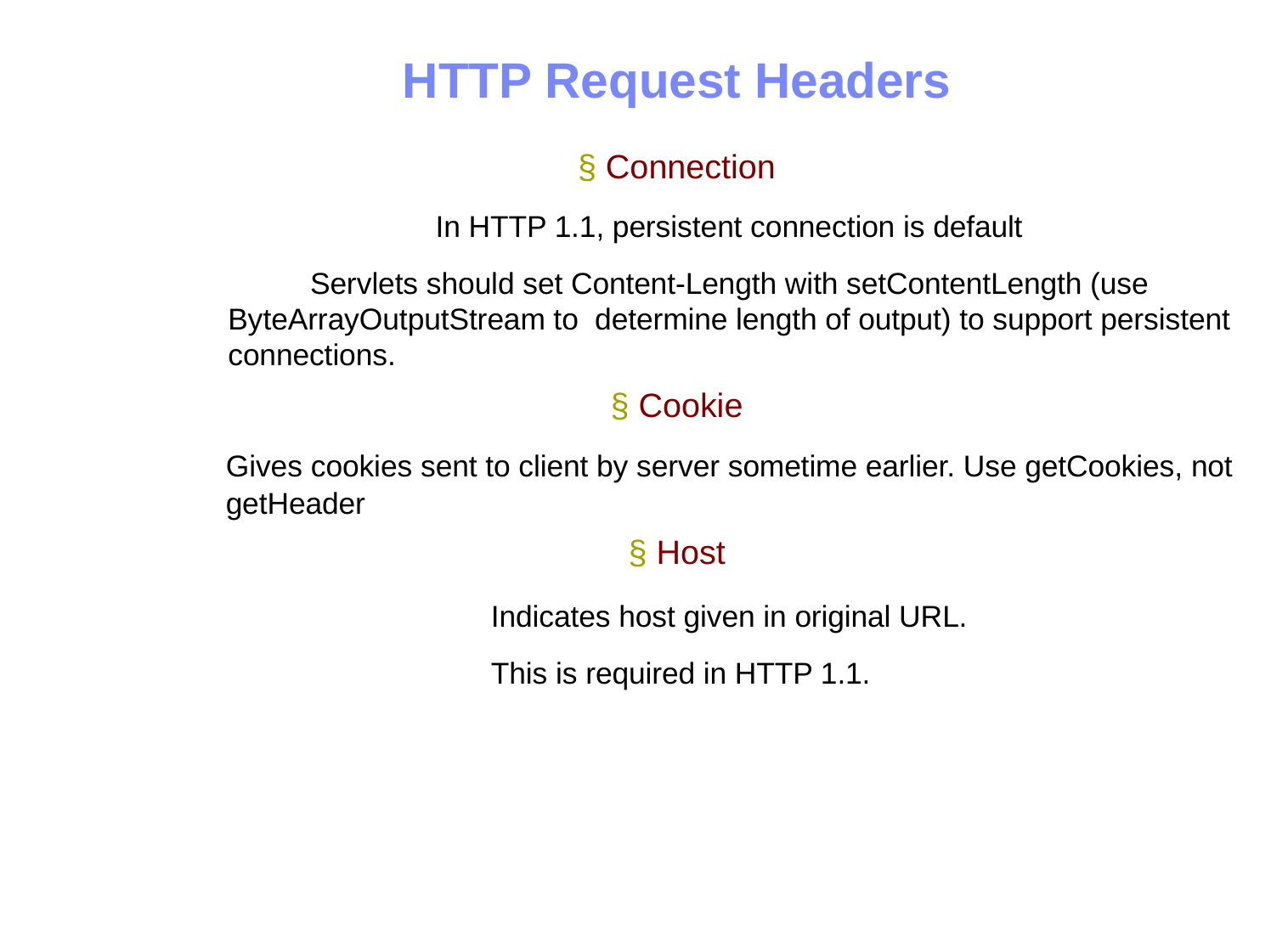

Antrix Consultancy Services

HTTP Request Headers

§ Connection

In HTTP 1.1, persistent connection is default

Servlets should set Content-Length with setContentLength (use

ByteArrayOutputStream to  determine length of output) to support persistent
connections.

§ Cookie

Gives cookies sent to client by server sometime earlier. Use getCookies, not
getHeader

§ Host

Indicates host given in original URL.
This is required in HTTP 1.1.

Madhusudhanan.P.K.